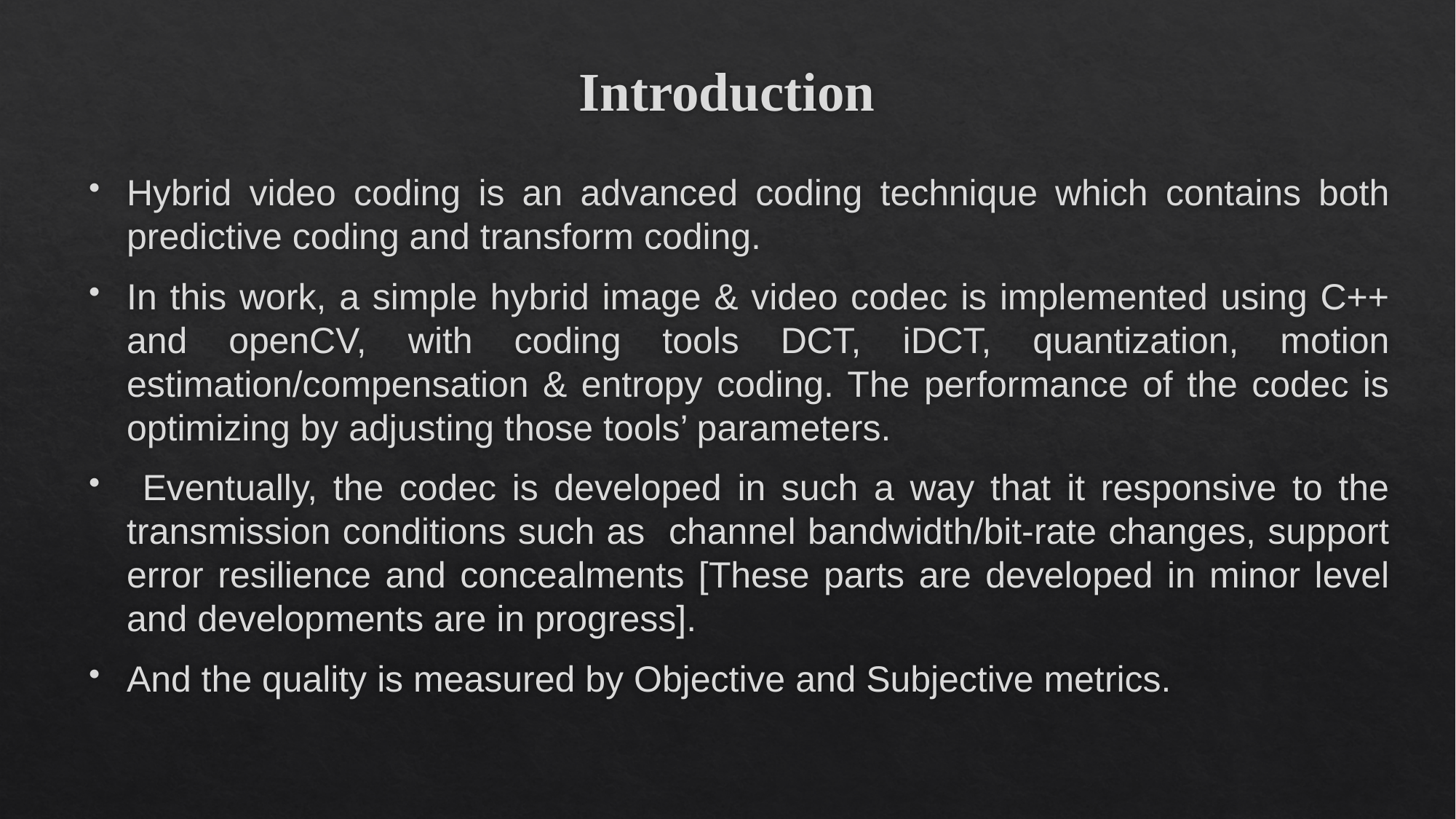

# Introduction
Hybrid video coding is an advanced coding technique which contains both predictive coding and transform coding.
In this work, a simple hybrid image & video codec is implemented using C++ and openCV, with coding tools DCT, iDCT, quantization, motion estimation/compensation & entropy coding. The performance of the codec is optimizing by adjusting those tools’ parameters.
 Eventually, the codec is developed in such a way that it responsive to the transmission conditions such as  channel bandwidth/bit-rate changes, support error resilience and concealments [These parts are developed in minor level and developments are in progress].
And the quality is measured by Objective and Subjective metrics.